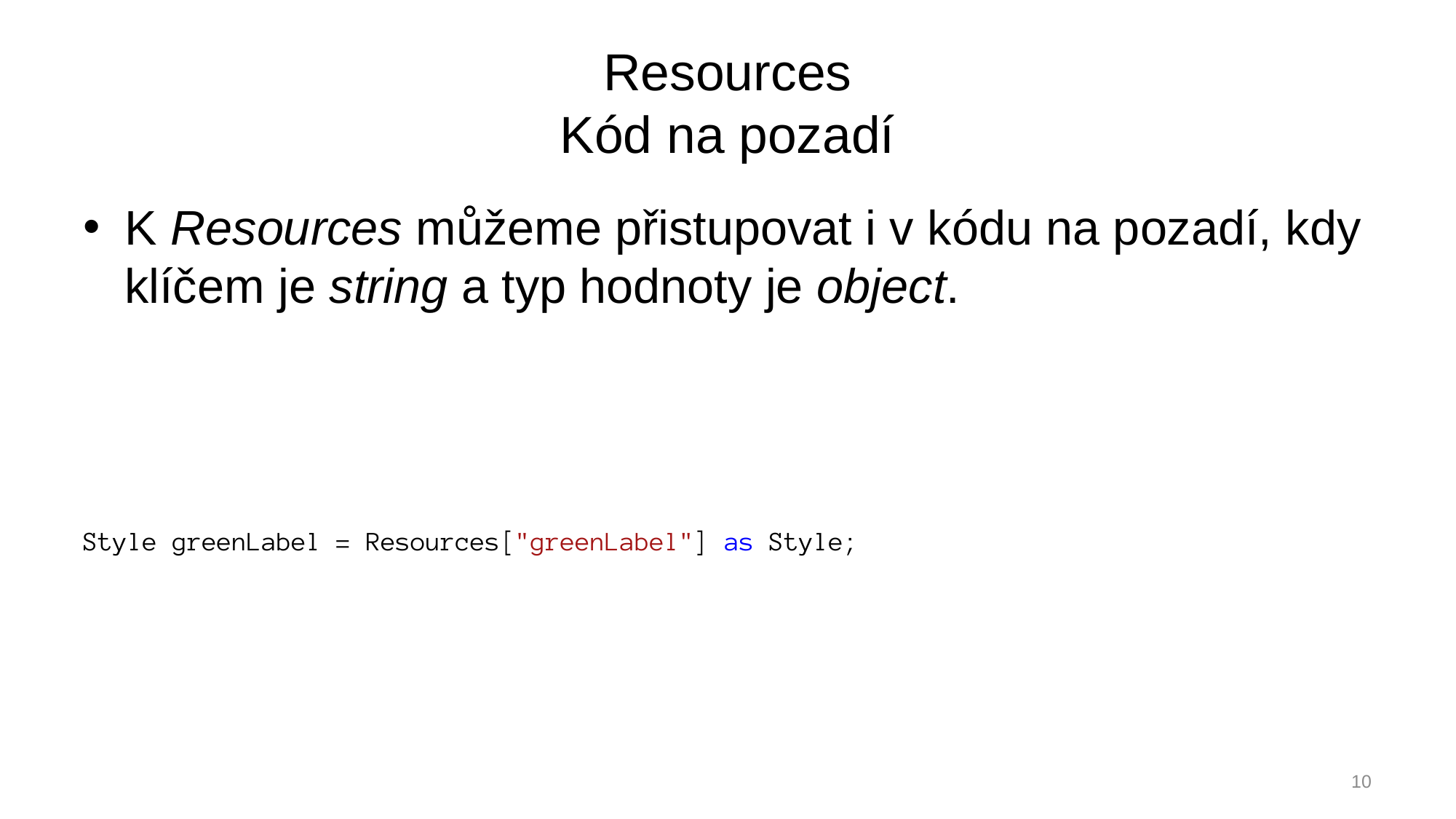

# Resources Kód na pozadí
K Resources můžeme přistupovat i v kódu na pozadí, kdy klíčem je string a typ hodnoty je object.
Style greenLabel = Resources["greenLabel"] as Style;
10